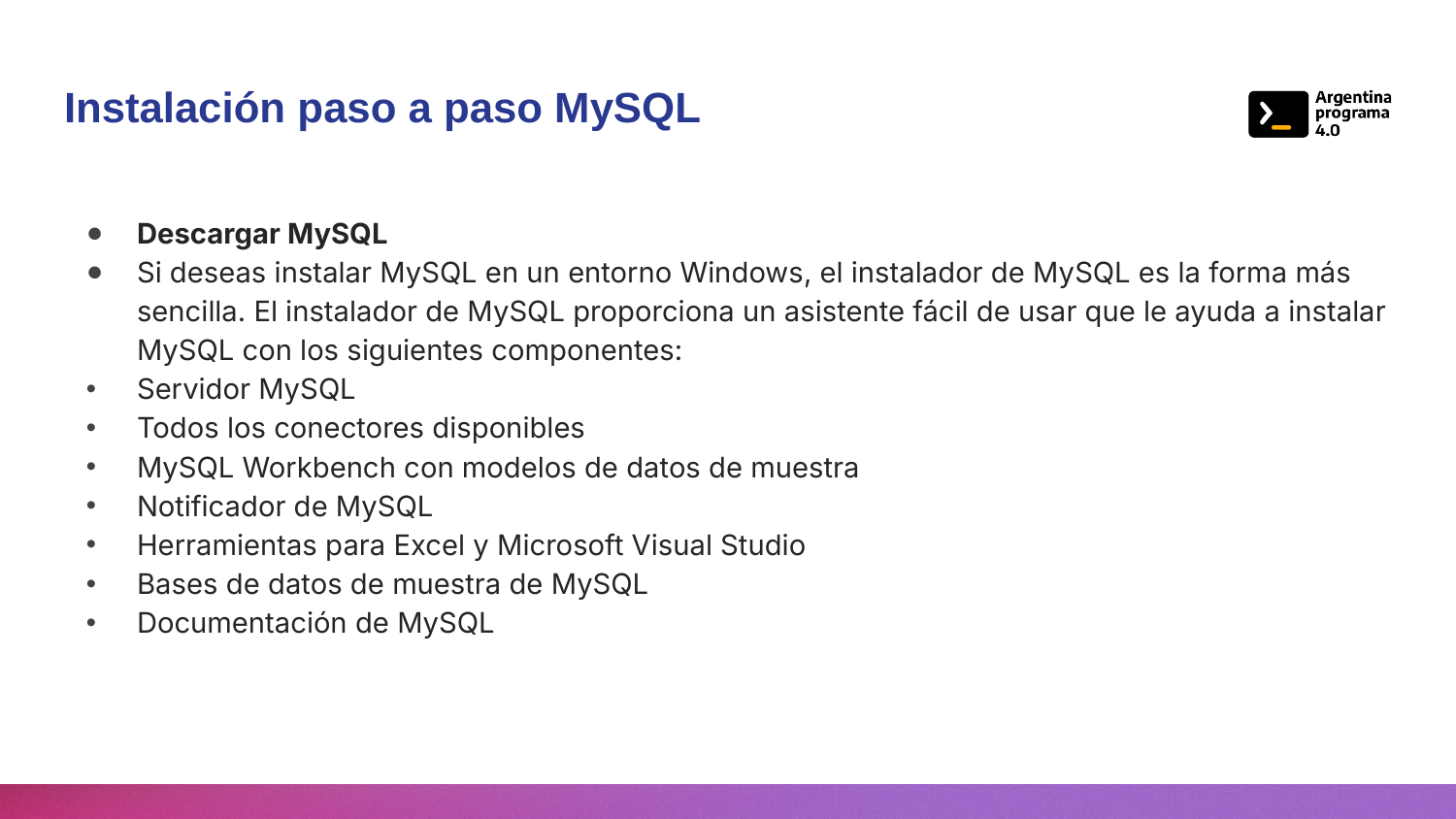

# Instalación paso a paso MySQL
Descargar MySQL
Si deseas instalar MySQL en un entorno Windows, el instalador de MySQL es la forma más sencilla. El instalador de MySQL proporciona un asistente fácil de usar que le ayuda a instalar MySQL con los siguientes componentes:
Servidor MySQL
Todos los conectores disponibles
MySQL Workbench con modelos de datos de muestra
Notificador de MySQL
Herramientas para Excel y Microsoft Visual Studio
Bases de datos de muestra de MySQL
Documentación de MySQL